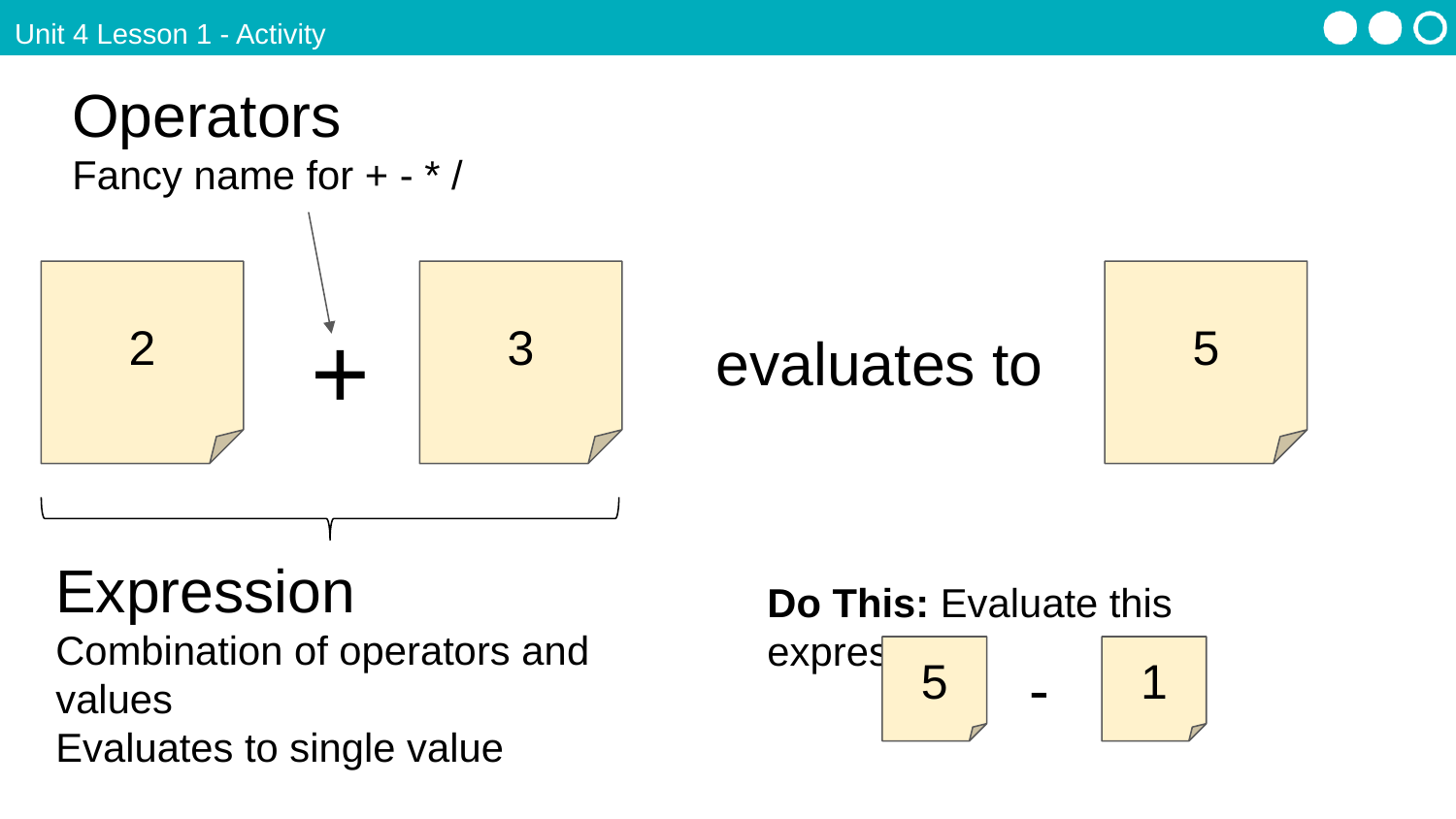

Unit 4 Lesson 1 - Activity
Operators
Fancy name for + - * /

2
3
5
+
evaluates to
Expression
Combination of operators and values
Evaluates to single value

Do This: Evaluate this expression
5
-
1